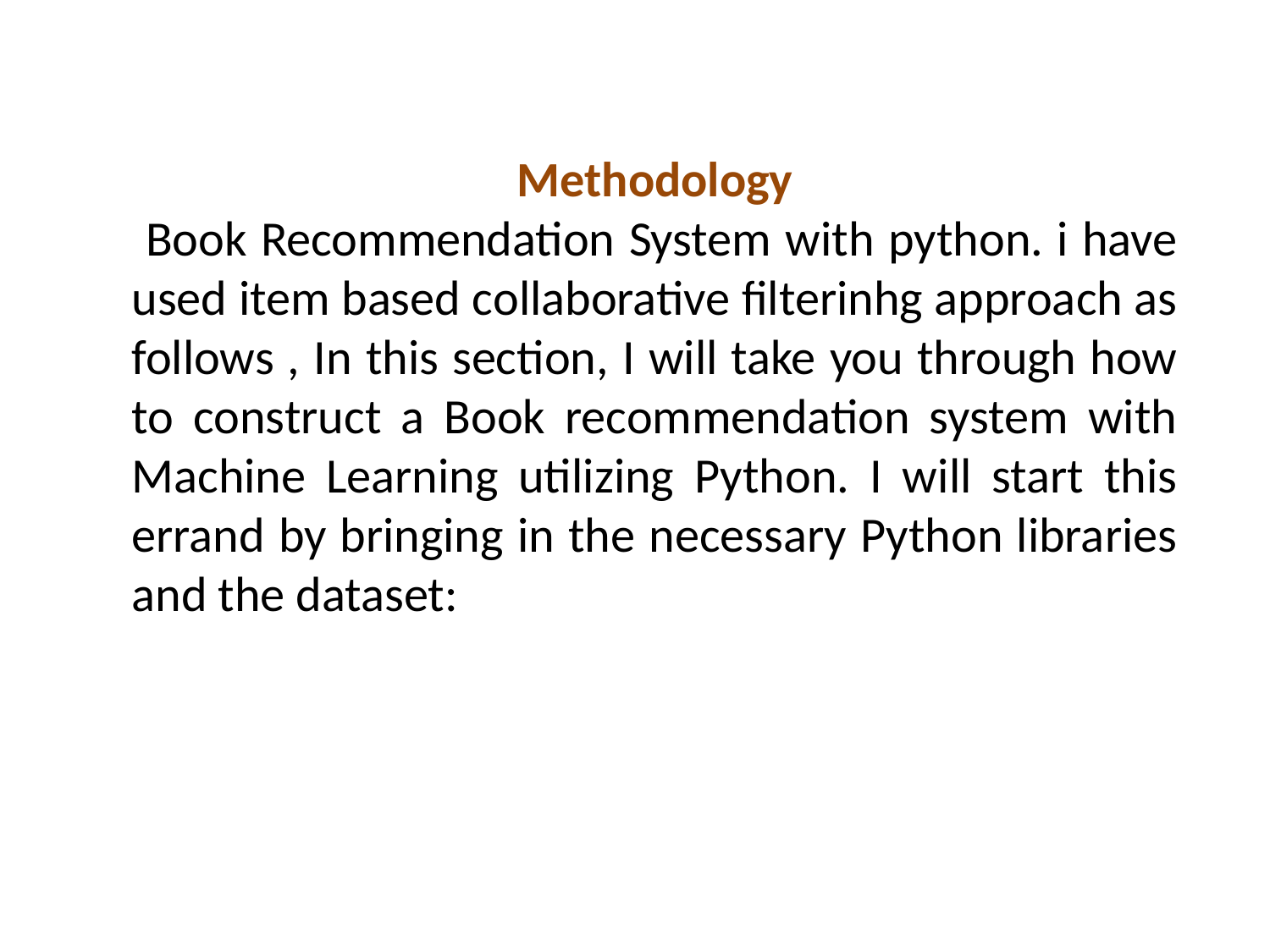

Methodology
 Book Recommendation System with python. i have used item based collaborative filterinhg approach as follows , In this section, I will take you through how to construct a Book recommendation system with Machine Learning utilizing Python. I will start this errand by bringing in the necessary Python libraries and the dataset: